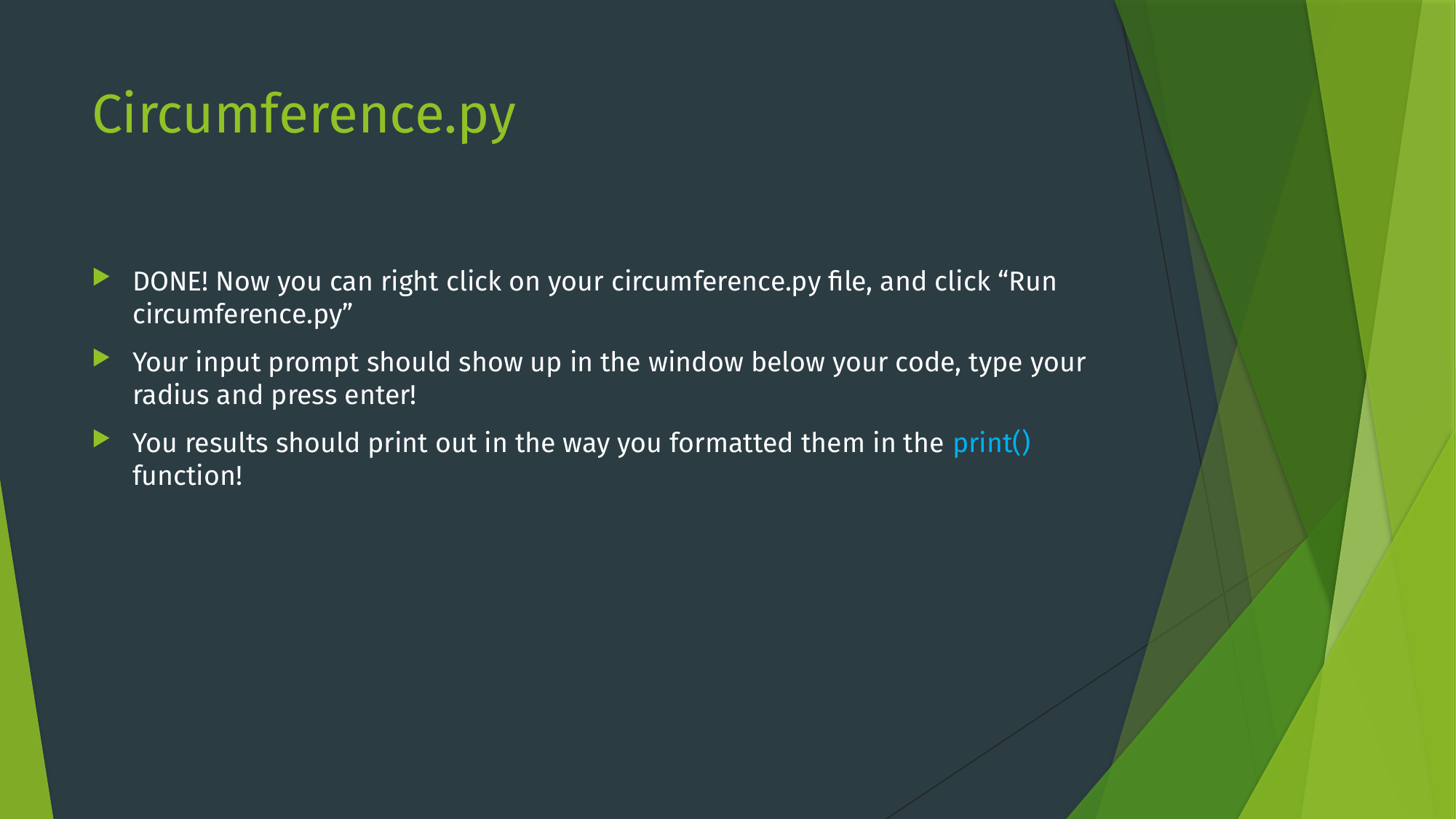

# Circumference.py
DONE! Now you can right click on your circumference.py file, and click “Run circumference.py”
Your input prompt should show up in the window below your code, type your radius and press enter!
You results should print out in the way you formatted them in the print() function!